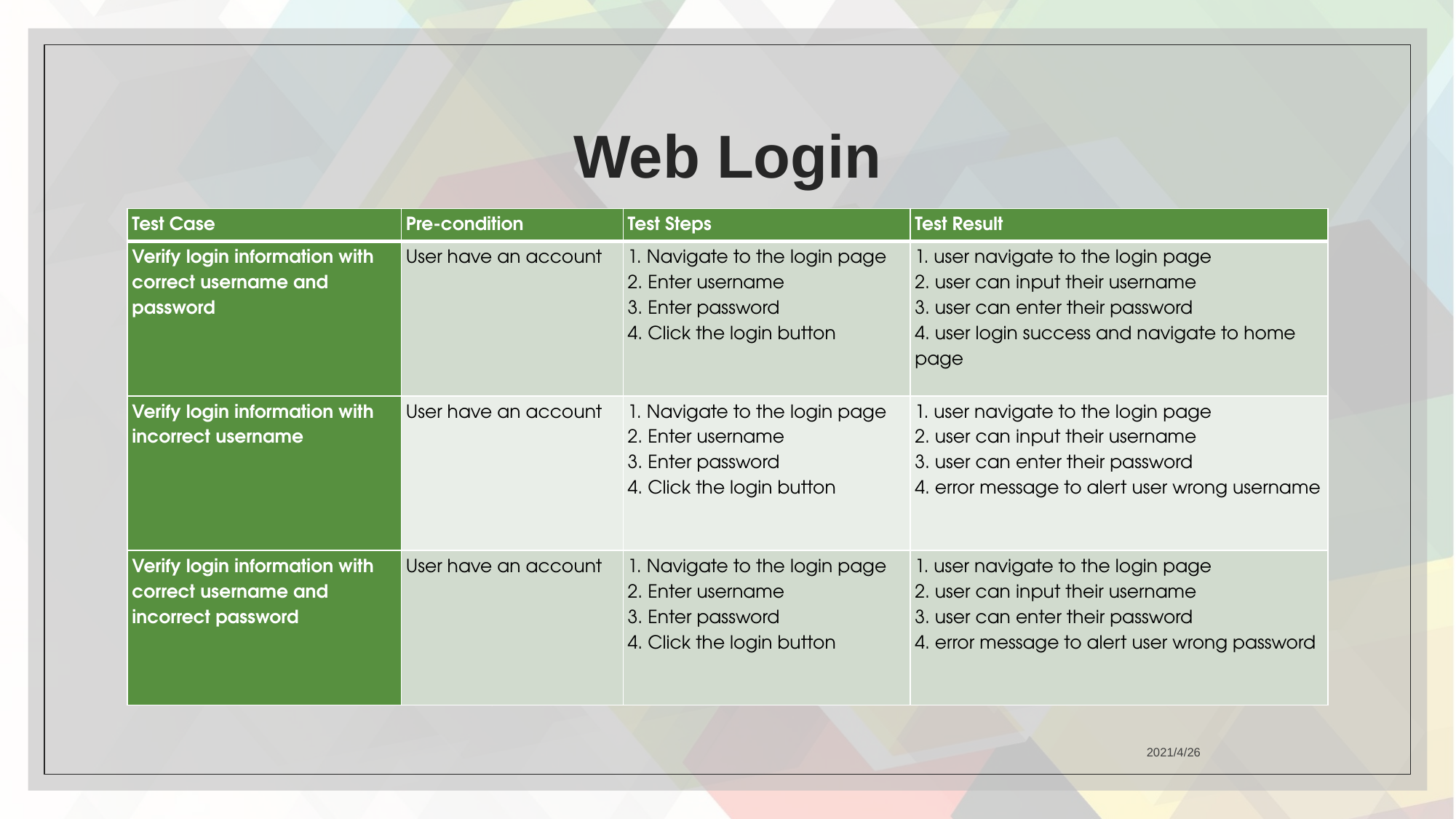

# Web Login
| Test Case | Pre-condition | Test Steps | Test Result |
| --- | --- | --- | --- |
| Verify login information with correct username and password | User have an account | 1. Navigate to the login page 2. Enter username 3. Enter password 4. Click the login button | 1. user navigate to the login page 2. user can input their username 3. user can enter their password 4. user login success and navigate to home page |
| Verify login information with incorrect username | User have an account | 1. Navigate to the login page 2. Enter username 3. Enter password 4. Click the login button | 1. user navigate to the login page 2. user can input their username 3. user can enter their password 4. error message to alert user wrong username |
| Verify login information with correct username and incorrect password | User have an account | 1. Navigate to the login page 2. Enter username 3. Enter password 4. Click the login button | 1. user navigate to the login page 2. user can input their username 3. user can enter their password 4. error message to alert user wrong password |

2021/4/26